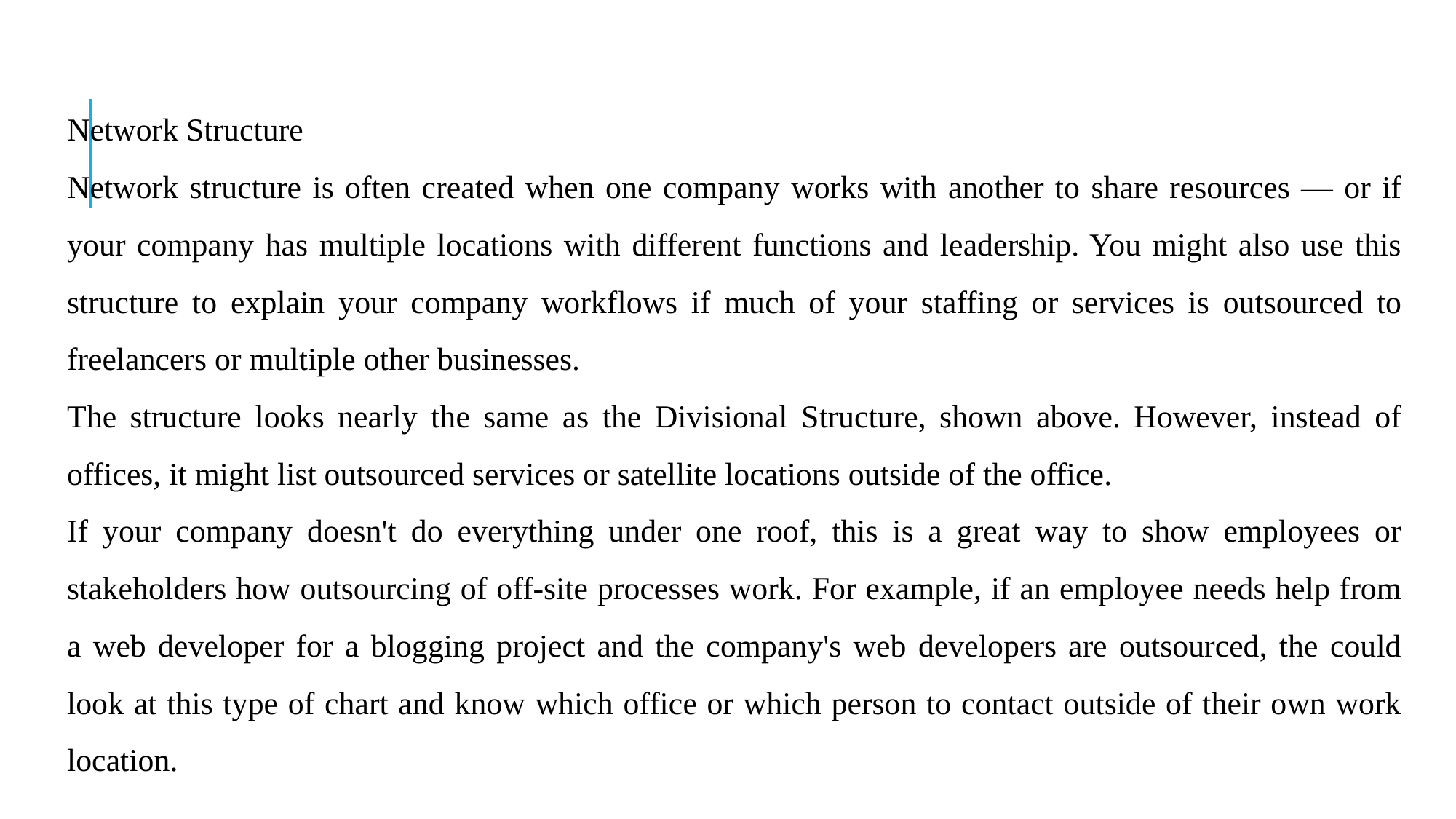

Network Structure
Network structure is often created when one company works with another to share resources — or if your company has multiple locations with different functions and leadership. You might also use this structure to explain your company workflows if much of your staffing or services is outsourced to freelancers or multiple other businesses.
The structure looks nearly the same as the Divisional Structure, shown above. However, instead of offices, it might list outsourced services or satellite locations outside of the office.
If your company doesn't do everything under one roof, this is a great way to show employees or stakeholders how outsourcing of off-site processes work. For example, if an employee needs help from a web developer for a blogging project and the company's web developers are outsourced, the could look at this type of chart and know which office or which person to contact outside of their own work location.